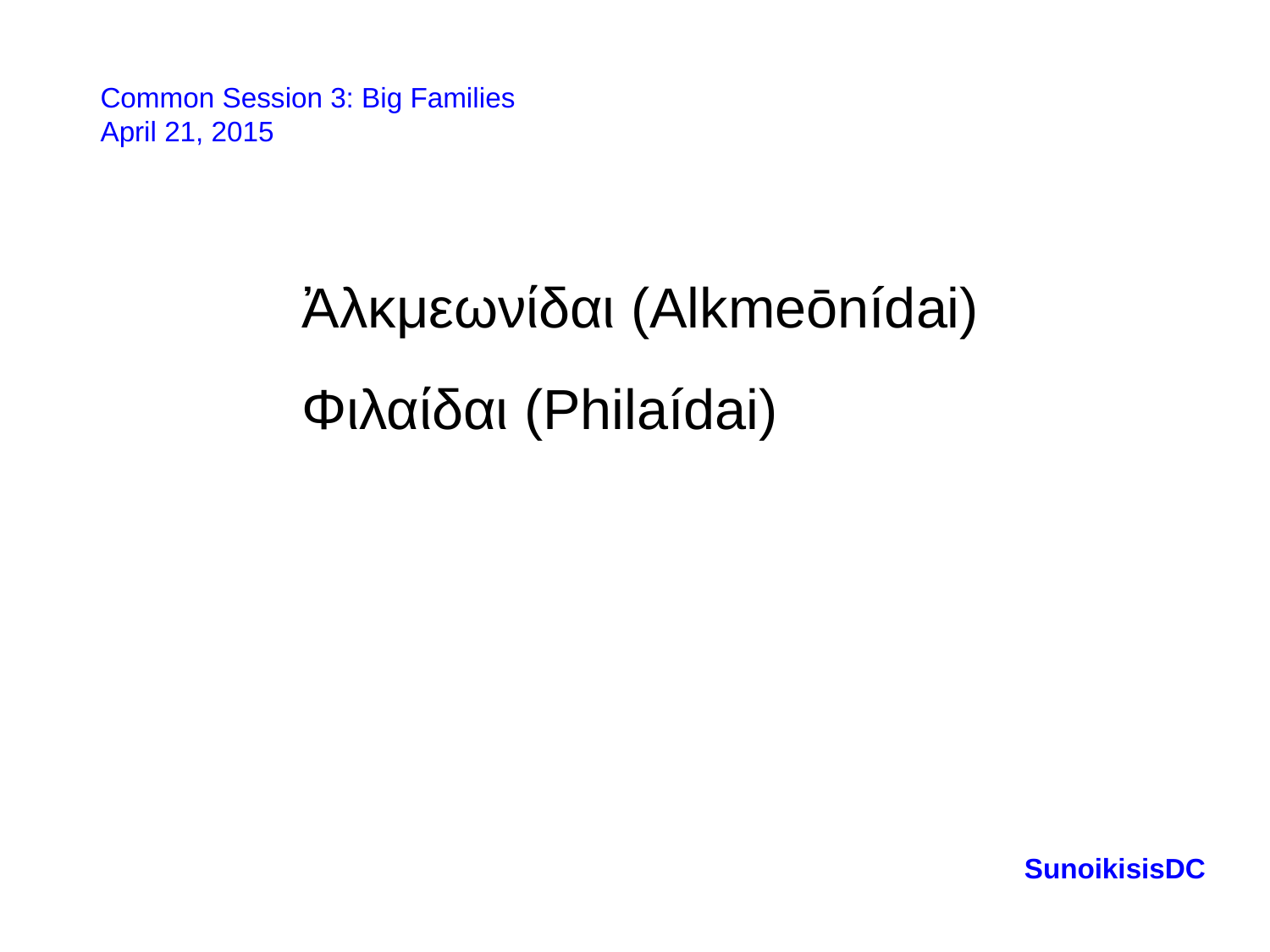

Common Session 3: Big Families
April 21, 2015
Ἀλκμεωνίδαι (Alkmeōnídai)
Φιλαίδαι (Philaídai)
SunoikisisDC